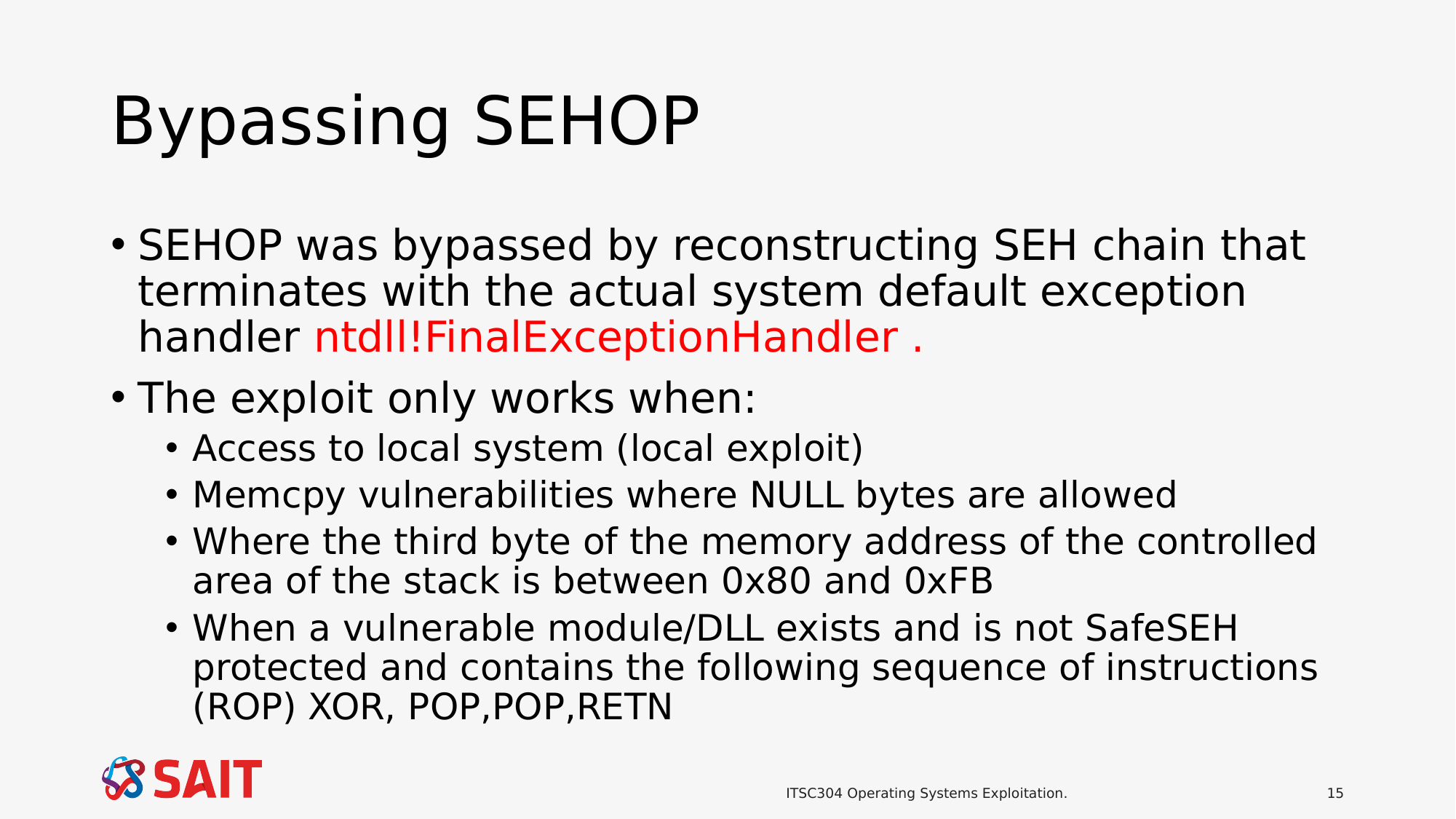

# Bypassing SEHOP
SEHOP was bypassed by reconstructing SEH chain that terminates with the actual system default exception handler ntdll!FinalExceptionHandler .
The exploit only works when:
Access to local system (local exploit)
Memcpy vulnerabilities where NULL bytes are allowed
Where the third byte of the memory address of the controlled area of the stack is between 0x80 and 0xFB
When a vulnerable module/DLL exists and is not SafeSEH protected and contains the following sequence of instructions (ROP) XOR, POP,POP,RETN
ITSC304 Operating Systems Exploitation.
15